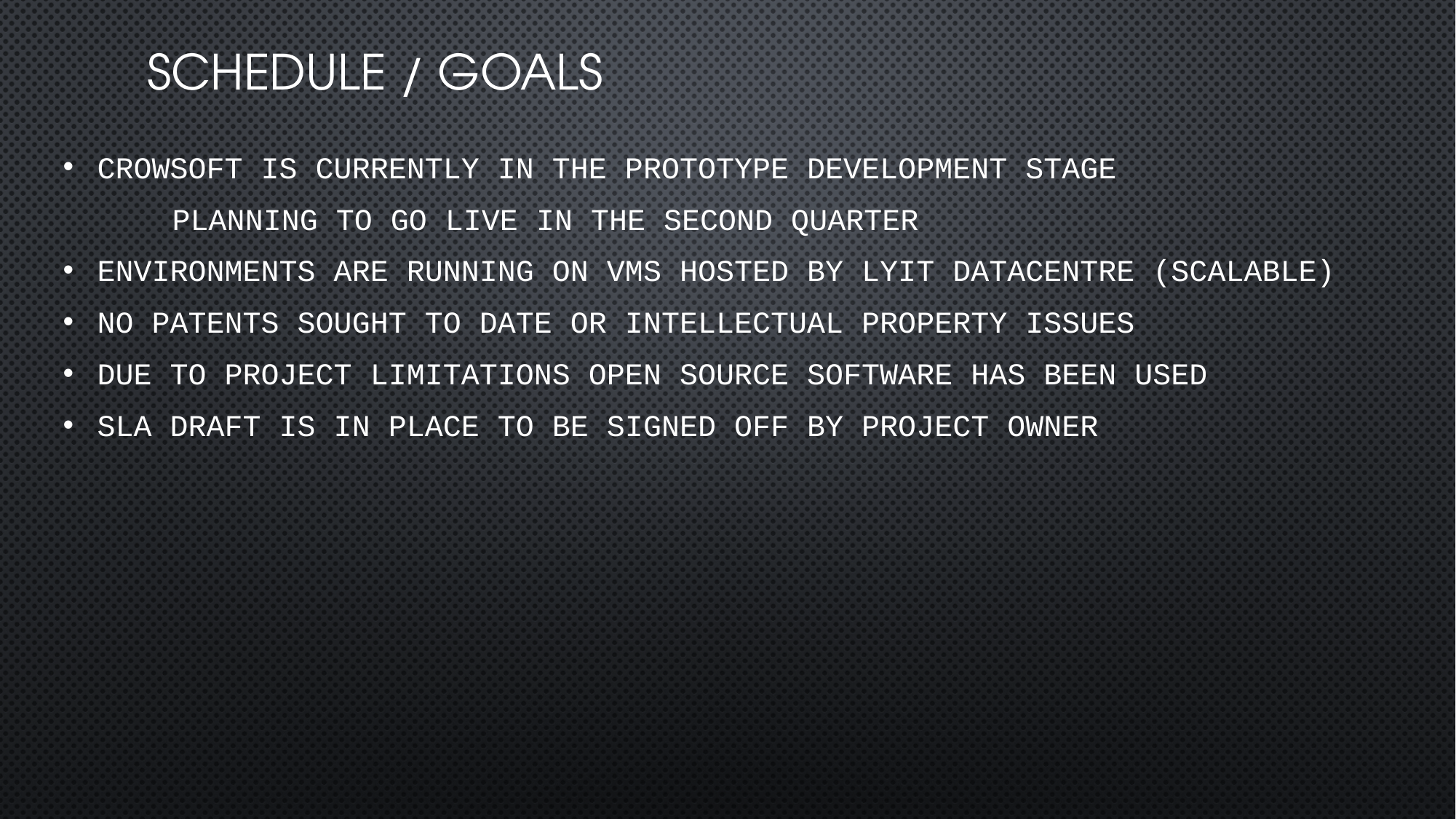

# Schedule / Goals

CrowSoft is currently in the Prototype Development stage
	planning to go live in the second quarter
Environments are running on VMs hosted by LYIT Datacentre (Scalable)
No patents sought to date or intellectual property issues
Due to project limitations Open Source software has been used
SLA draft is in place to be signed off by Project Owner